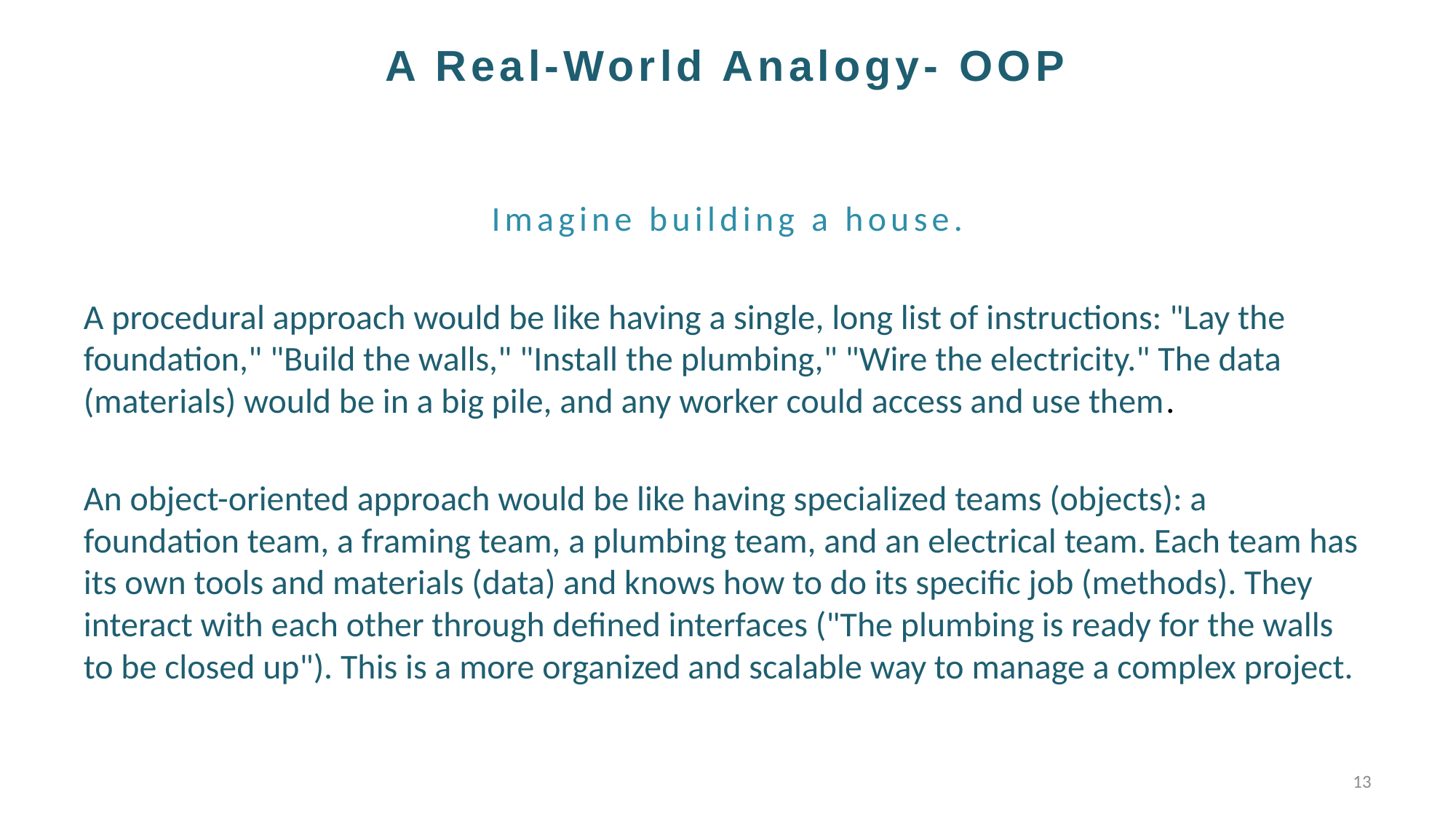

# A Real-World Analogy- OOP
Imagine building a house.

A procedural approach would be like having a single, long list of instructions: "Lay the foundation," "Build the walls," "Install the plumbing," "Wire the electricity." The data (materials) would be in a big pile, and any worker could access and use them.

An object-oriented approach would be like having specialized teams (objects): a foundation team, a framing team, a plumbing team, and an electrical team. Each team has its own tools and materials (data) and knows how to do its specific job (methods). They interact with each other through defined interfaces ("The plumbing is ready for the walls to be closed up"). This is a more organized and scalable way to manage a complex project.

13